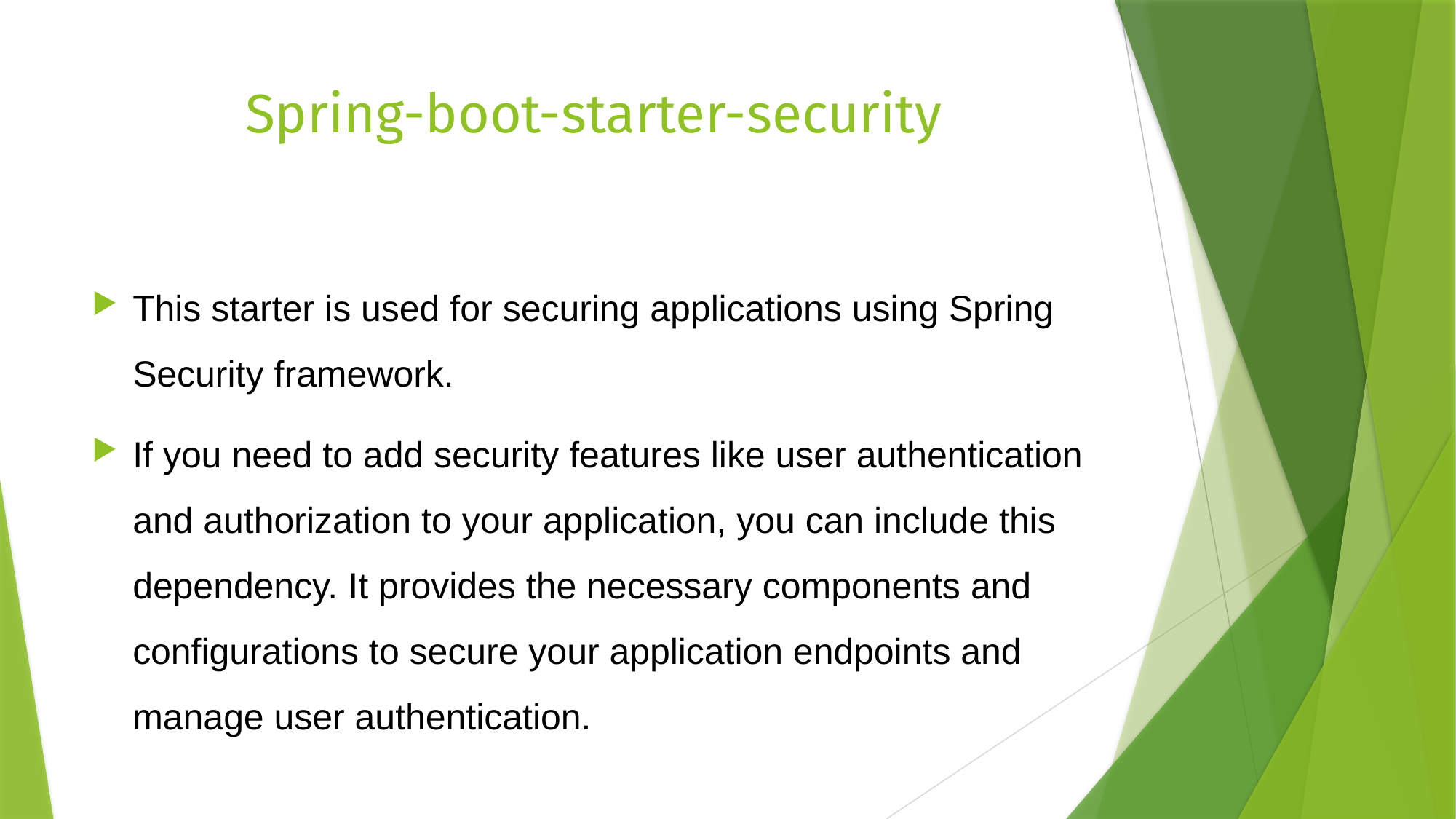

# Spring-boot-starter-security
This starter is used for securing applications using Spring Security framework.
If you need to add security features like user authentication and authorization to your application, you can include this dependency. It provides the necessary components and configurations to secure your application endpoints and manage user authentication.